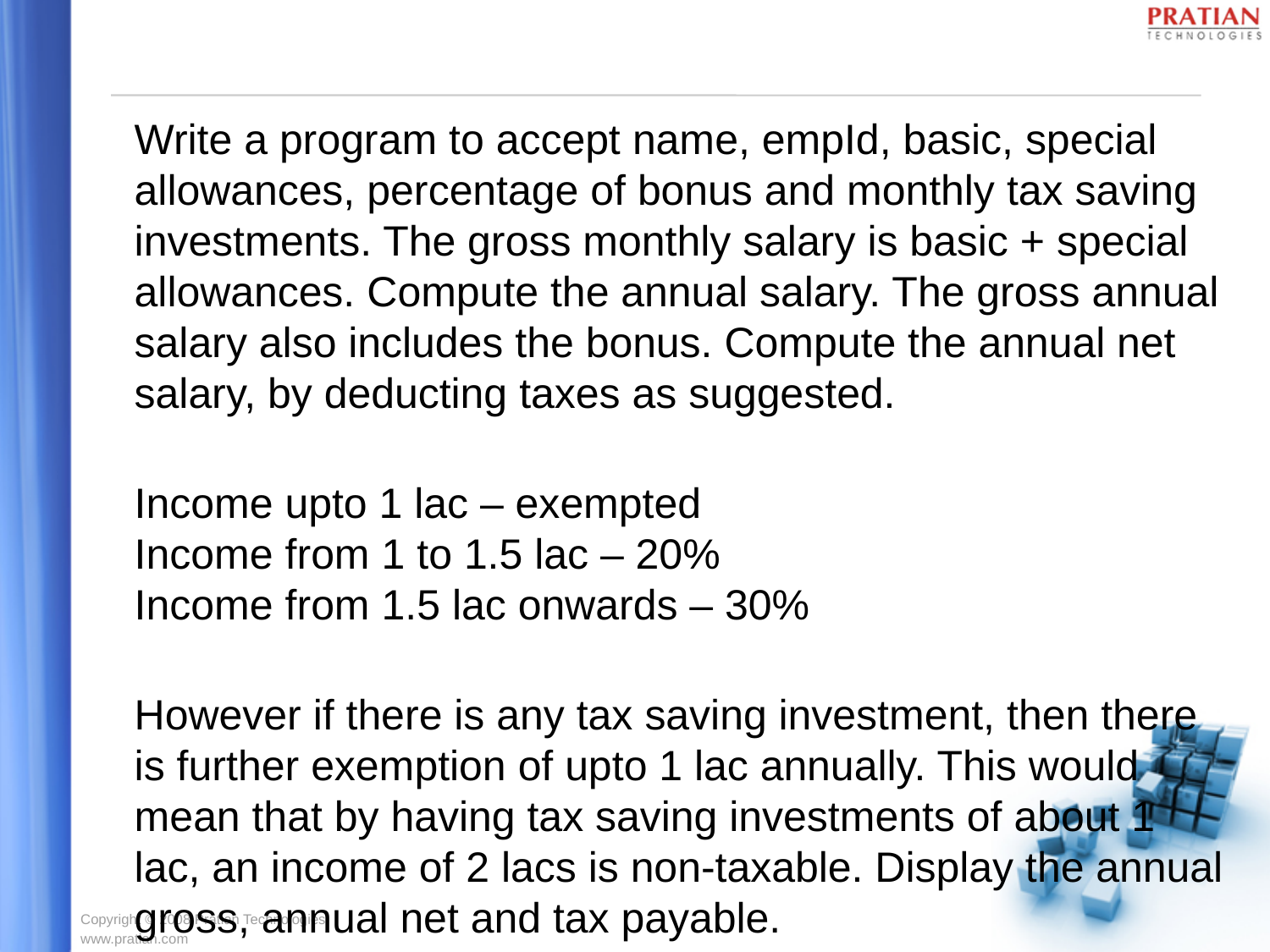

#
	Write a program to accept name, empId, basic, special allowances, percentage of bonus and monthly tax saving investments. The gross monthly salary is basic + special allowances. Compute the annual salary. The gross annual salary also includes the bonus. Compute the annual net salary, by deducting taxes as suggested.
Income upto 1 lac – exempted
Income from 1 to 1.5 lac – 20%
Income from 1.5 lac onwards – 30%
However if there is any tax saving investment, then there is further exemption of upto 1 lac annually. This would mean that by having tax saving investments of about 1 lac, an income of 2 lacs is non-taxable. Display the annual gross, annual net and tax payable.